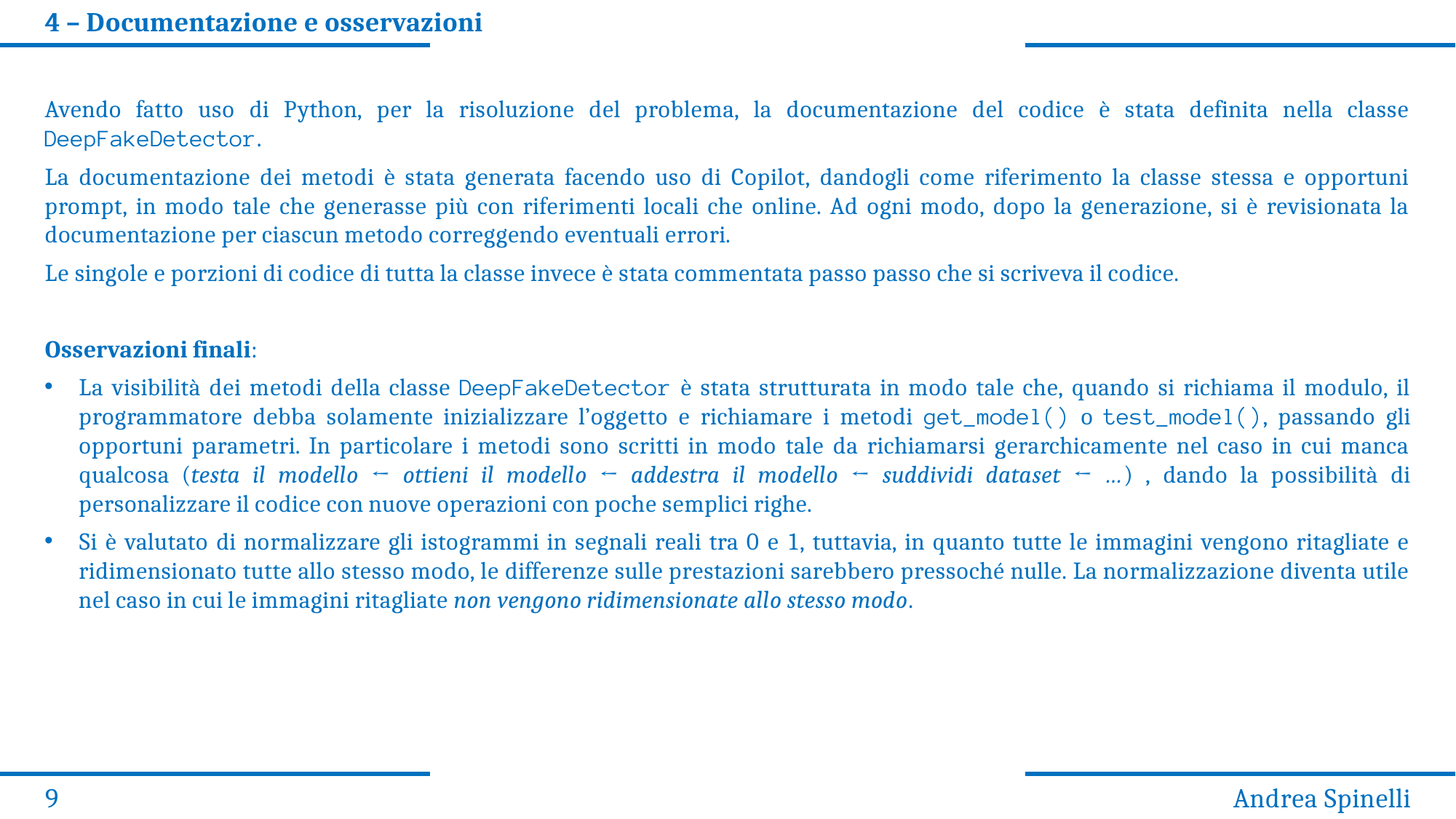

4 – Documentazione e osservazioni

Avendo fatto uso di Python, per la risoluzione del problema, la documentazione del codice è stata definita nella classe DeepFakeDetector.
La documentazione dei metodi è stata generata facendo uso di Copilot, dandogli come riferimento la classe stessa e opportuni prompt, in modo tale che generasse più con riferimenti locali che online. Ad ogni modo, dopo la generazione, si è revisionata la documentazione per ciascun metodo correggendo eventuali errori.
Le singole e porzioni di codice di tutta la classe invece è stata commentata passo passo che si scriveva il codice.

Osservazioni finali:
La visibilità dei metodi della classe DeepFakeDetector è stata strutturata in modo tale che, quando si richiama il modulo, il programmatore debba solamente inizializzare l’oggetto e richiamare i metodi get_model() o test_model(), passando gli opportuni parametri. In particolare i metodi sono scritti in modo tale da richiamarsi gerarchicamente nel caso in cui manca qualcosa (testa il modello ← ottieni il modello ← addestra il modello ← suddividi dataset ← …) , dando la possibilità di personalizzare il codice con nuove operazioni con poche semplici righe.
Si è valutato di normalizzare gli istogrammi in segnali reali tra 0 e 1, tuttavia, in quanto tutte le immagini vengono ritagliate e ridimensionato tutte allo stesso modo, le differenze sulle prestazioni sarebbero pressoché nulle. La normalizzazione diventa utile nel caso in cui le immagini ritagliate non vengono ridimensionate allo stesso modo.
9
Andrea Spinelli